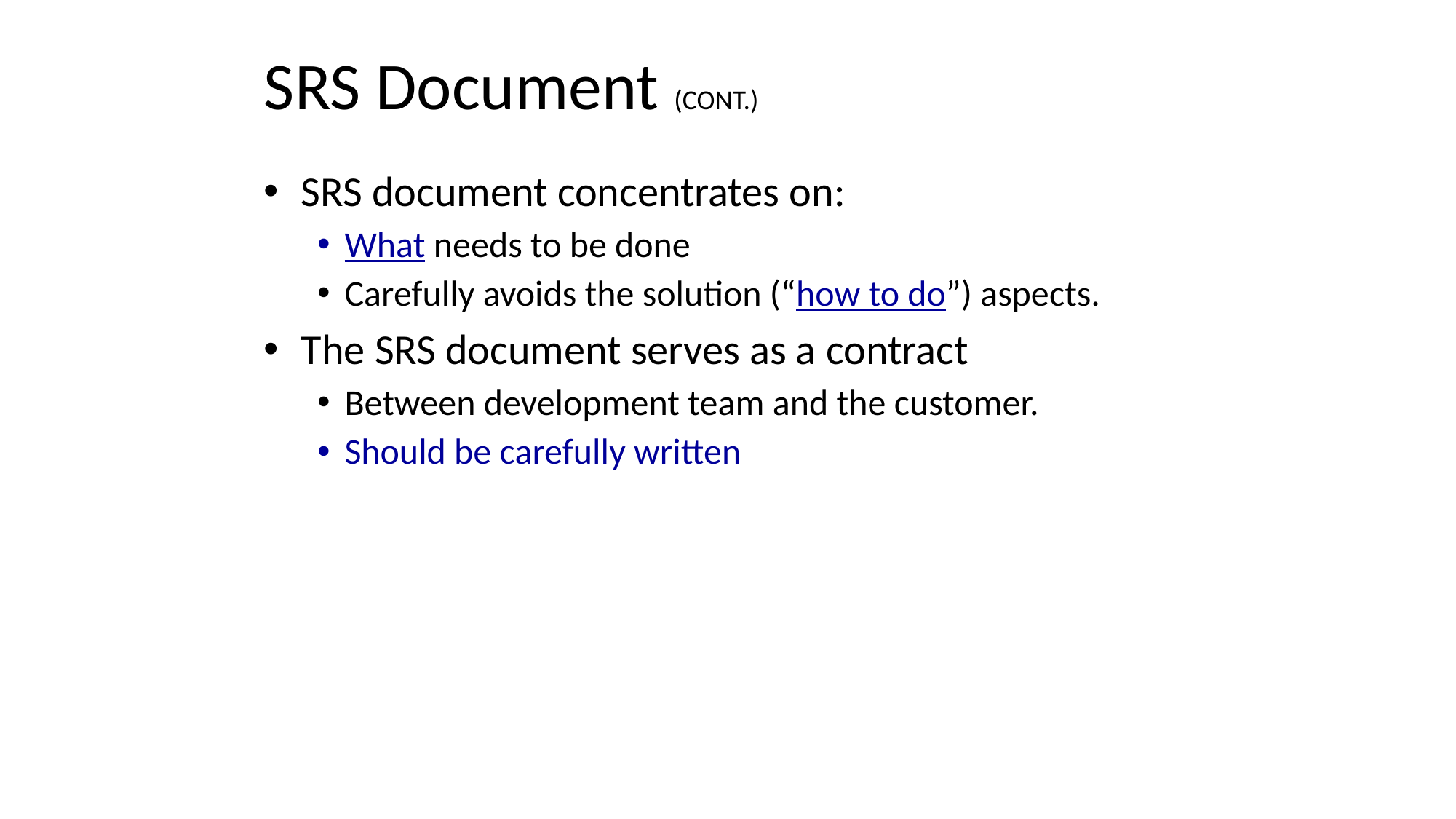

# SRS Document (CONT.)
SRS document concentrates on:
What needs to be done
Carefully avoids the solution (“how to do”) aspects.
The SRS document serves as a contract
Between development team and the customer.
Should be carefully written